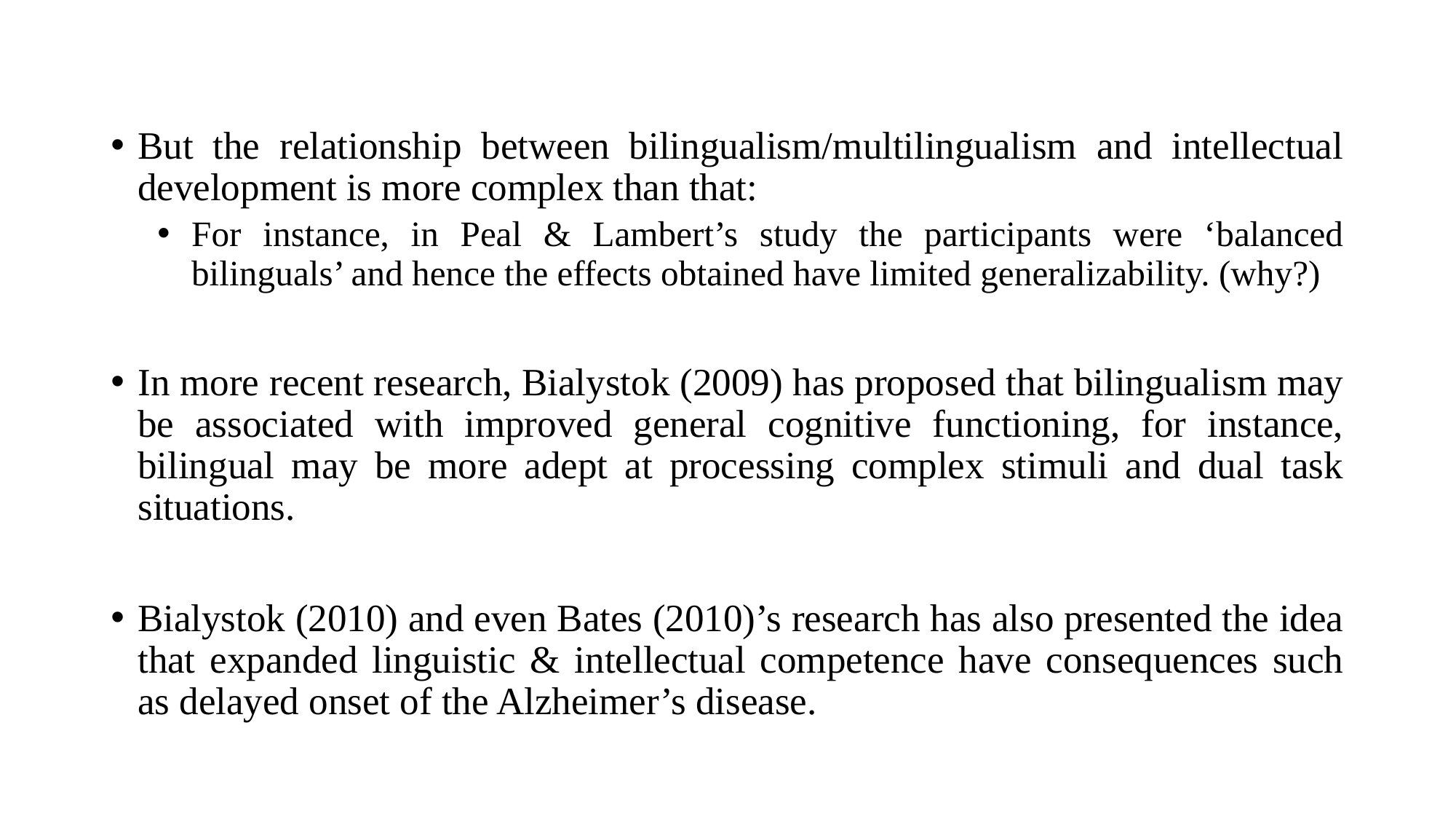

But the relationship between bilingualism/multilingualism and intellectual development is more complex than that:
For instance, in Peal & Lambert’s study the participants were ‘balanced bilinguals’ and hence the effects obtained have limited generalizability. (why?)

In more recent research, Bialystok (2009) has proposed that bilingualism may be associated with improved general cognitive functioning, for instance, bilingual may be more adept at processing complex stimuli and dual task situations.

Bialystok (2010) and even Bates (2010)’s research has also presented the idea that expanded linguistic & intellectual competence have consequences such as delayed onset of the Alzheimer’s disease.